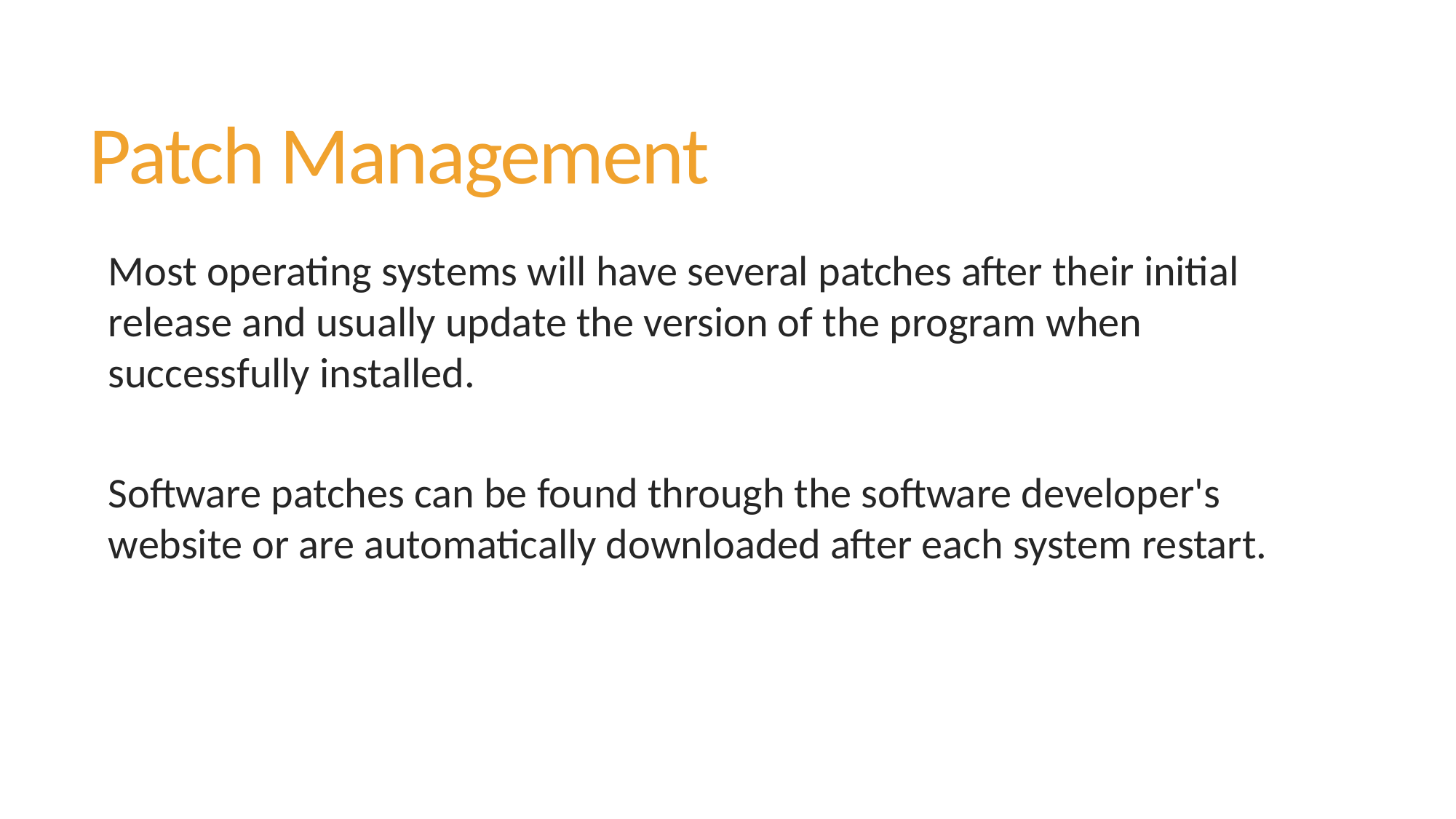

# Patch Management
Most operating systems will have several patches after their initial release and usually update the version of the program when successfully installed.

Software patches can be found through the software developer's website or are automatically downloaded after each system restart.